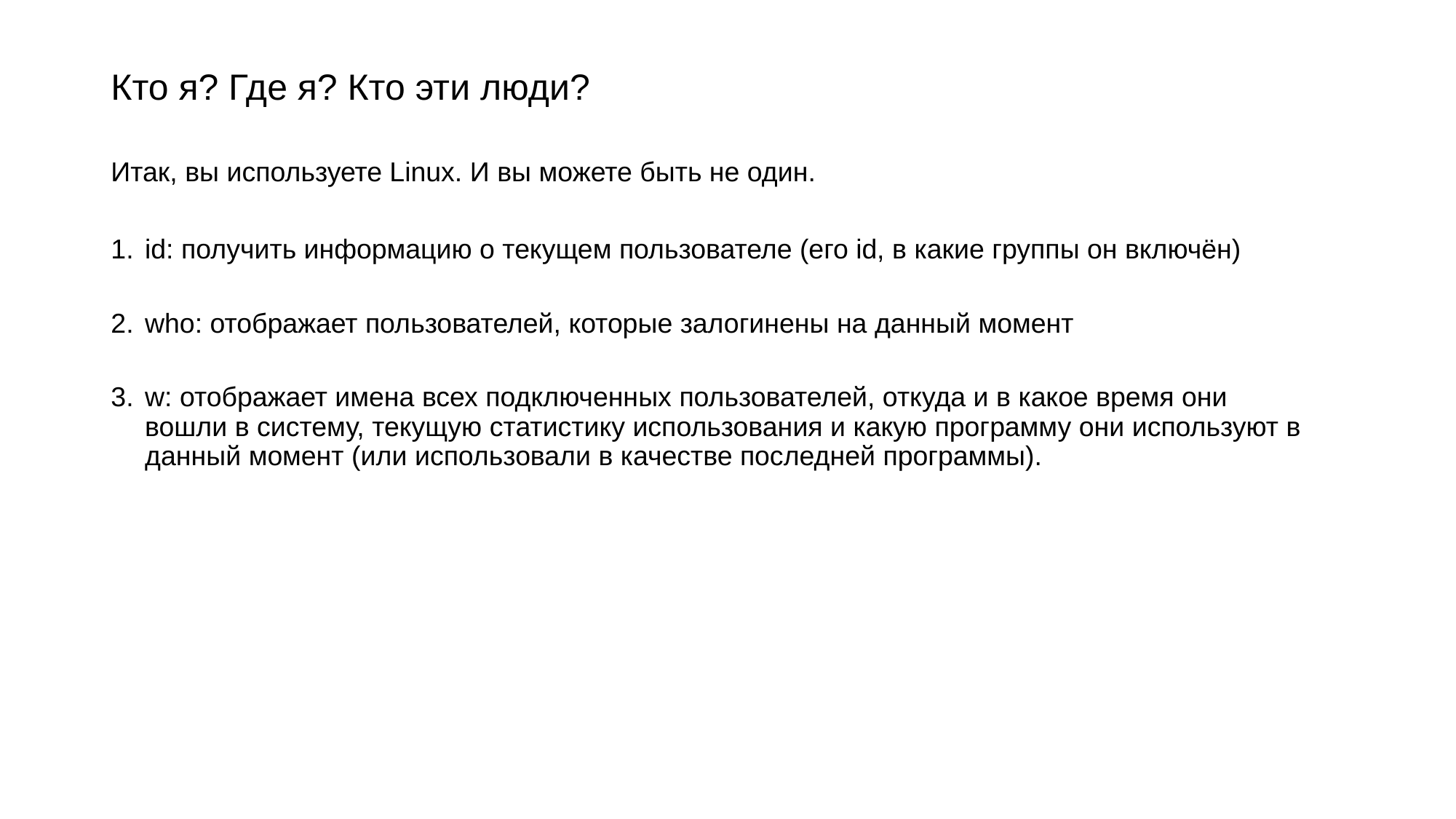

# Кто я? Где я? Кто эти люди?
Итак, вы используете Linux. И вы можете быть не один.
id: получить информацию о текущем пользователе (его id, в какие группы он включён)
who: отображает пользователей, которые залогинены на данный момент
w: отображает имена всех подключенных пользователей, откуда и в какое время они вошли в систему, текущую статистику использования и какую программу они используют в данный момент (или использовали в качестве последней программы).